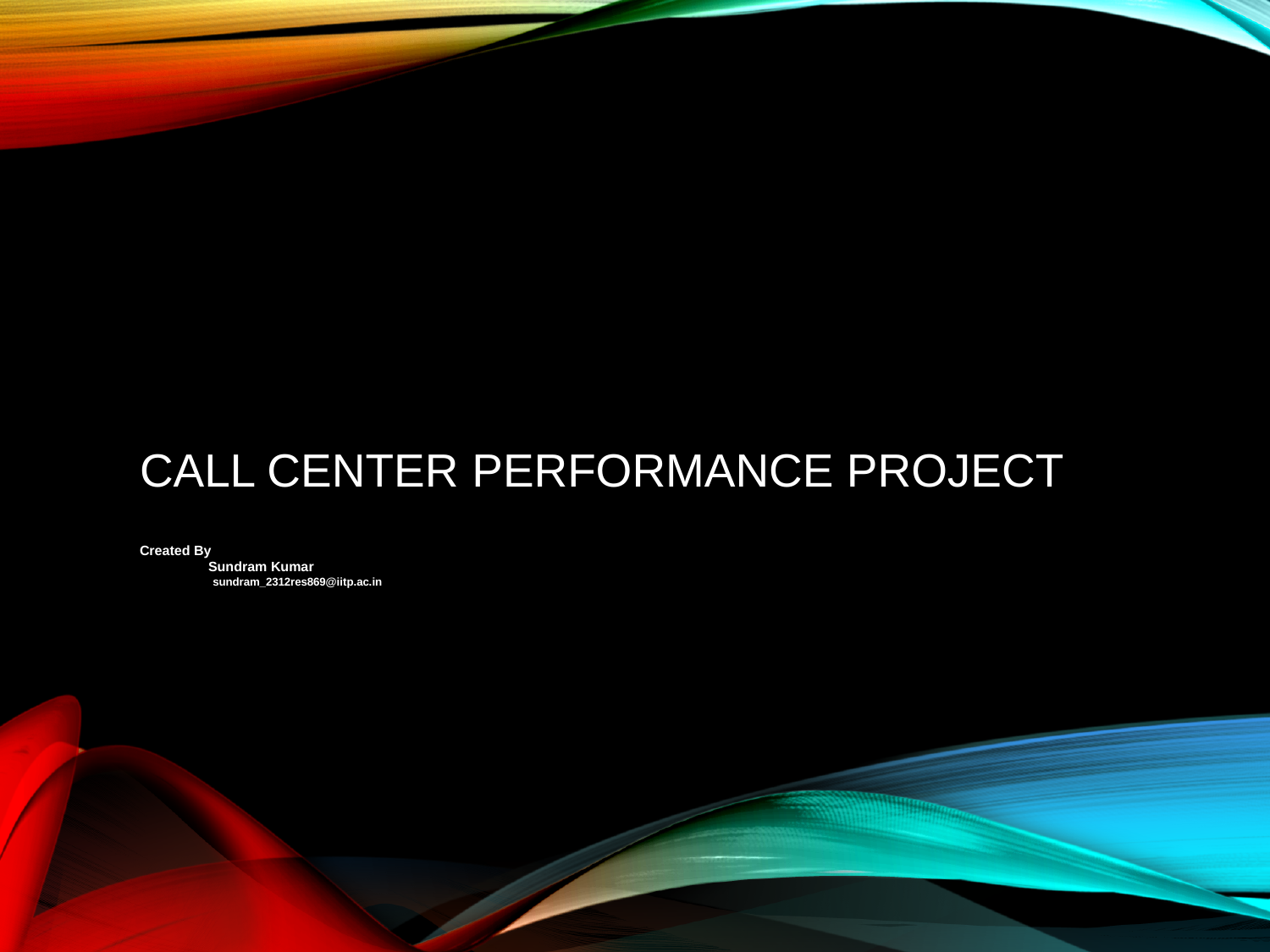

# Call Center Performance Project

Created By
                  Sundram Kumar
                       sundram_2312res869@iitp.ac.in